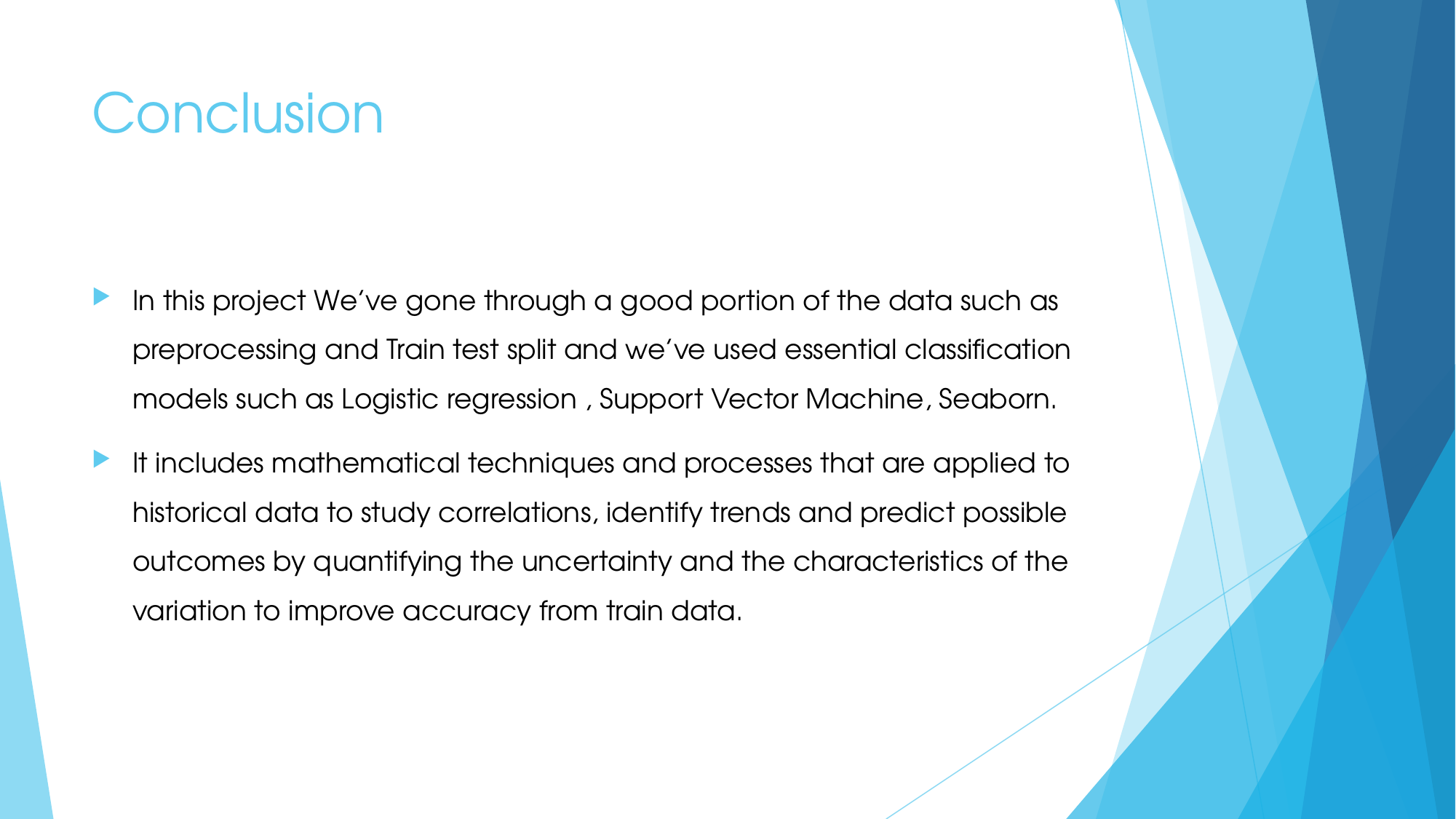

# Conclusion
In this project We’ve gone through a good portion of the data such as preprocessing and Train test split and we’ve used essential classification models such as Logistic regression , Support Vector Machine, Seaborn.
It includes mathematical techniques and processes that are applied to historical data to study correlations, identify trends and predict possible outcomes by quantifying the uncertainty and the characteristics of the variation to improve accuracy from train data.